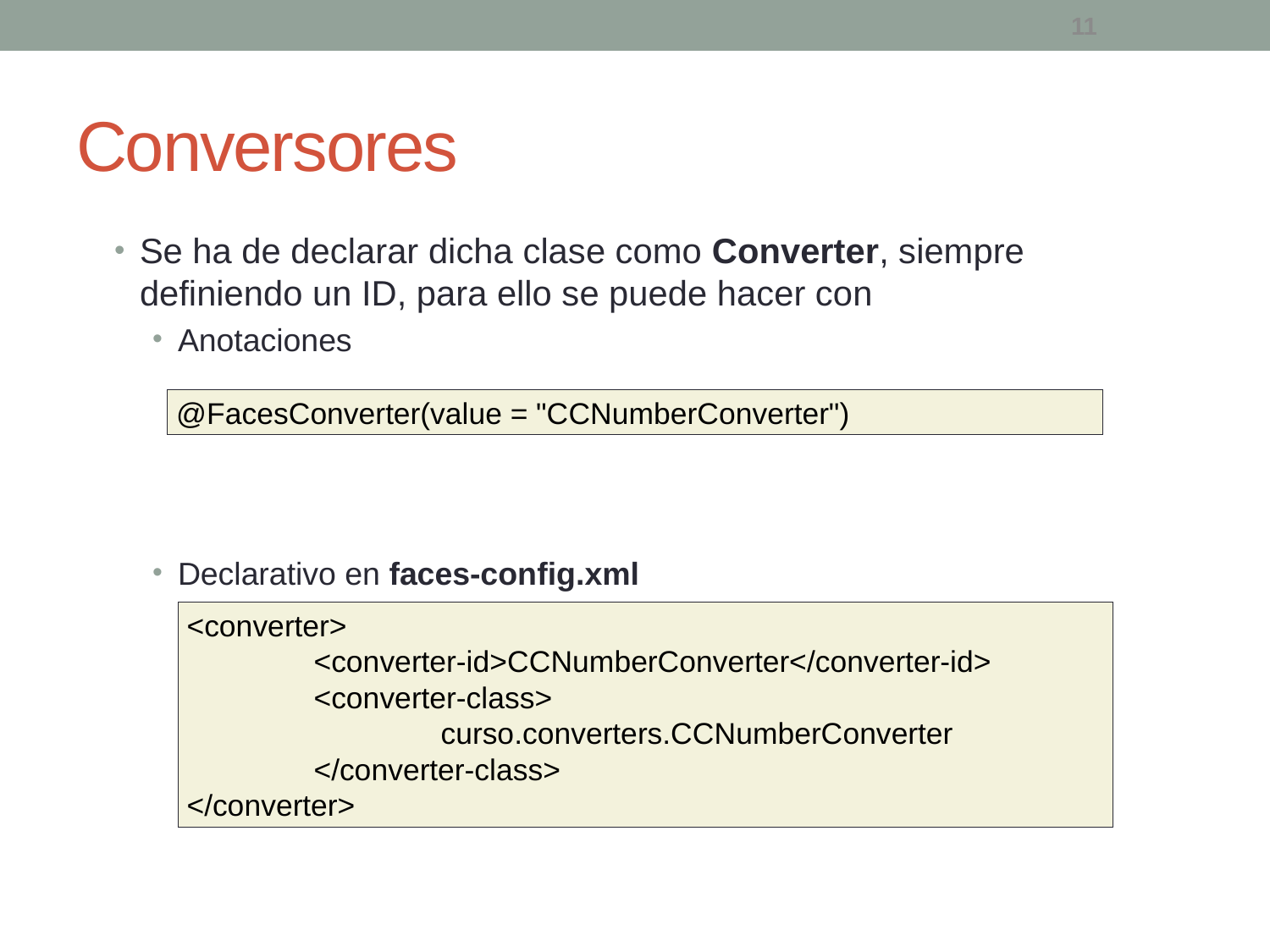

11
# Conversores
Se ha de declarar dicha clase como Converter, siempre definiendo un ID, para ello se puede hacer con
Anotaciones

Declarativo en faces-config.xml
@FacesConverter(value = "CCNumberConverter")
<converter>
	<converter-id>CCNumberConverter</converter-id>
	<converter-class>
		curso.converters.CCNumberConverter
	</converter-class>
</converter>